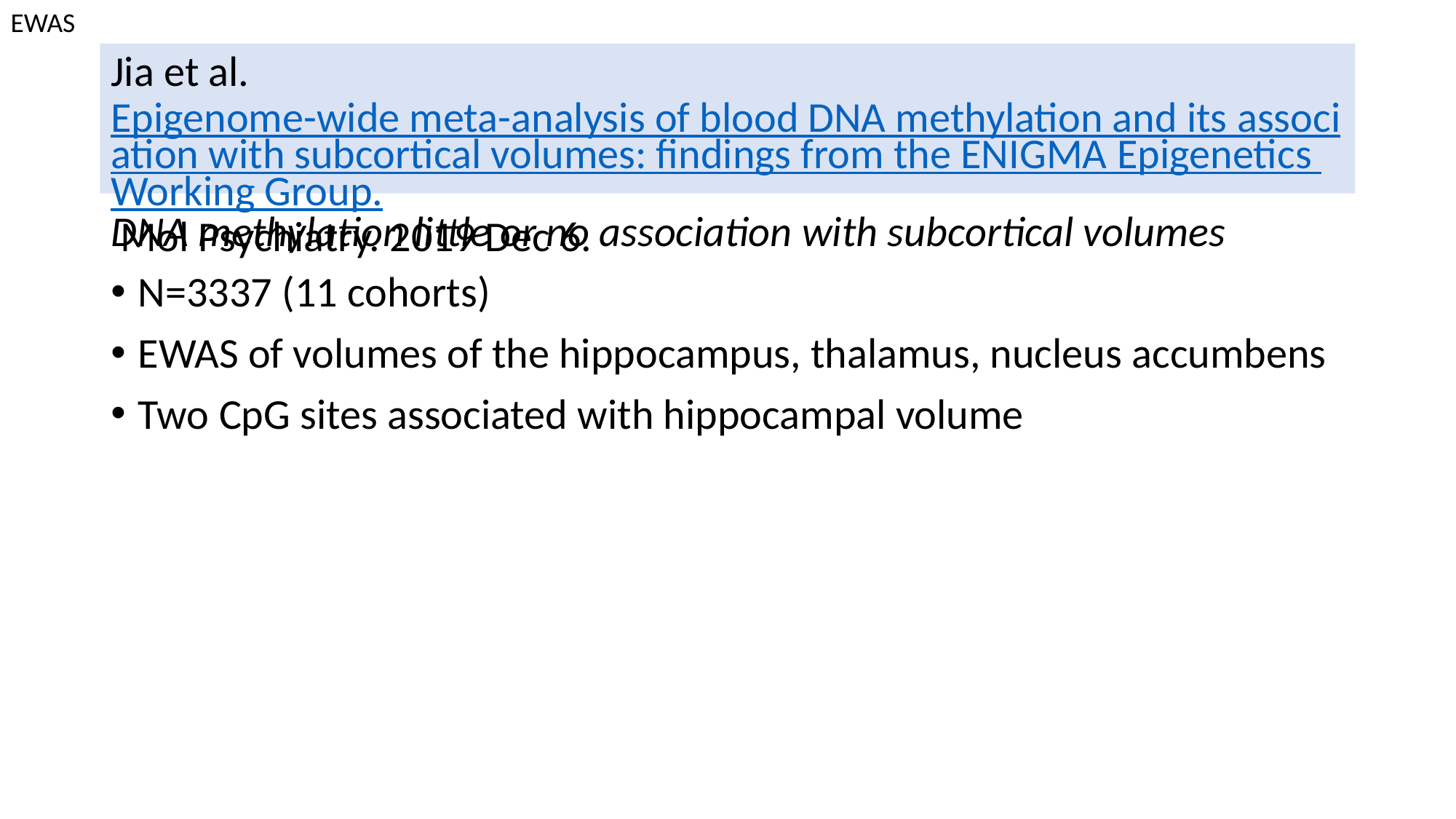

EWAS
# Jia et al. Epigenome-wide meta-analysis of blood DNA methylation and its association with subcortical volumes: findings from the ENIGMA Epigenetics Working Group. Mol Psychiatry. 2019 Dec 6.
DNA methylation little or no association with subcortical volumes
N=3337 (11 cohorts)
EWAS of volumes of the hippocampus, thalamus, nucleus accumbens
Two CpG sites associated with hippocampal volume